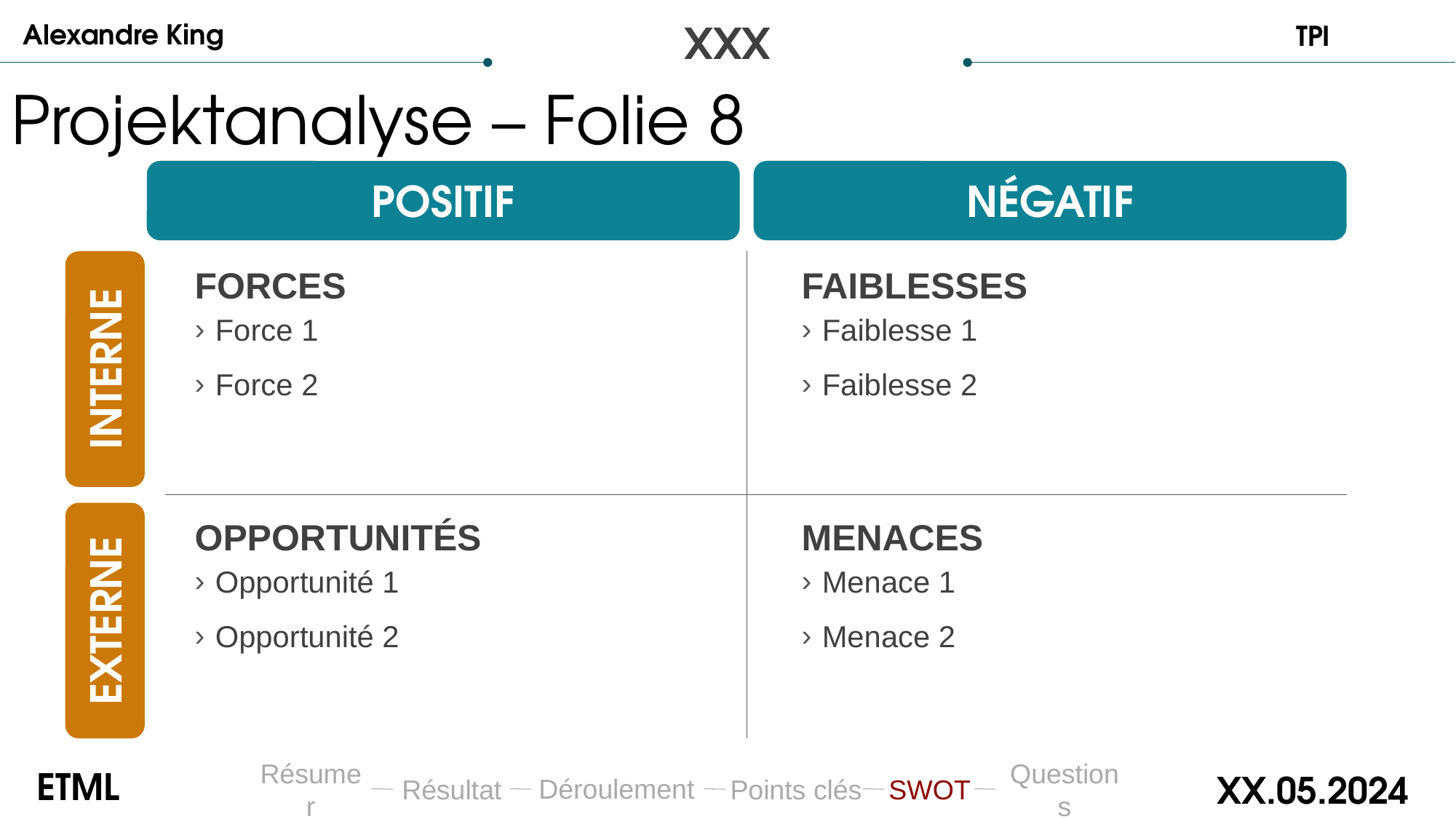

Alexandre King
XXX
TPI
Projektanalyse – Folie 8
POSITIF
NÉGATIF
FORCES
FAIBLESSES
Force 1
Force 2
Faiblesse 1
Faiblesse 2
INTERNE
OPPORTUNITÉS
MENACES
Opportunité 1
Opportunité 2
Menace 1
Menace 2
EXTERNE
ETML
XX.05.2024
Déroulement
Résumer
Résultat
Points clés
SWOT
Questions